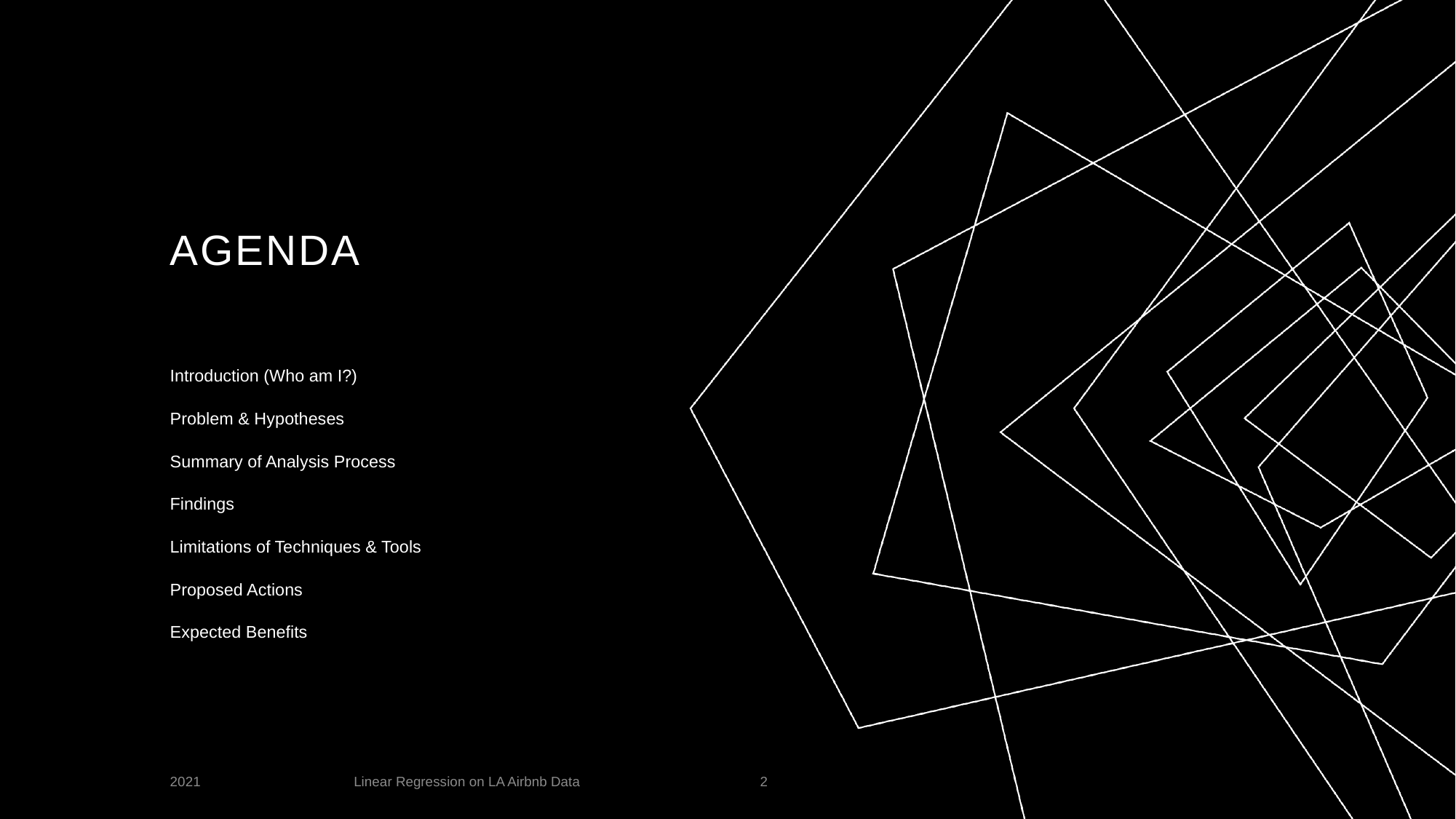

# AGENDA
Introduction (Who am I?)
Problem & Hypotheses
Summary of Analysis Process
Findings
Limitations of Techniques & Tools
Proposed Actions
Expected Benefits
Linear Regression on LA Airbnb Data
2021
2